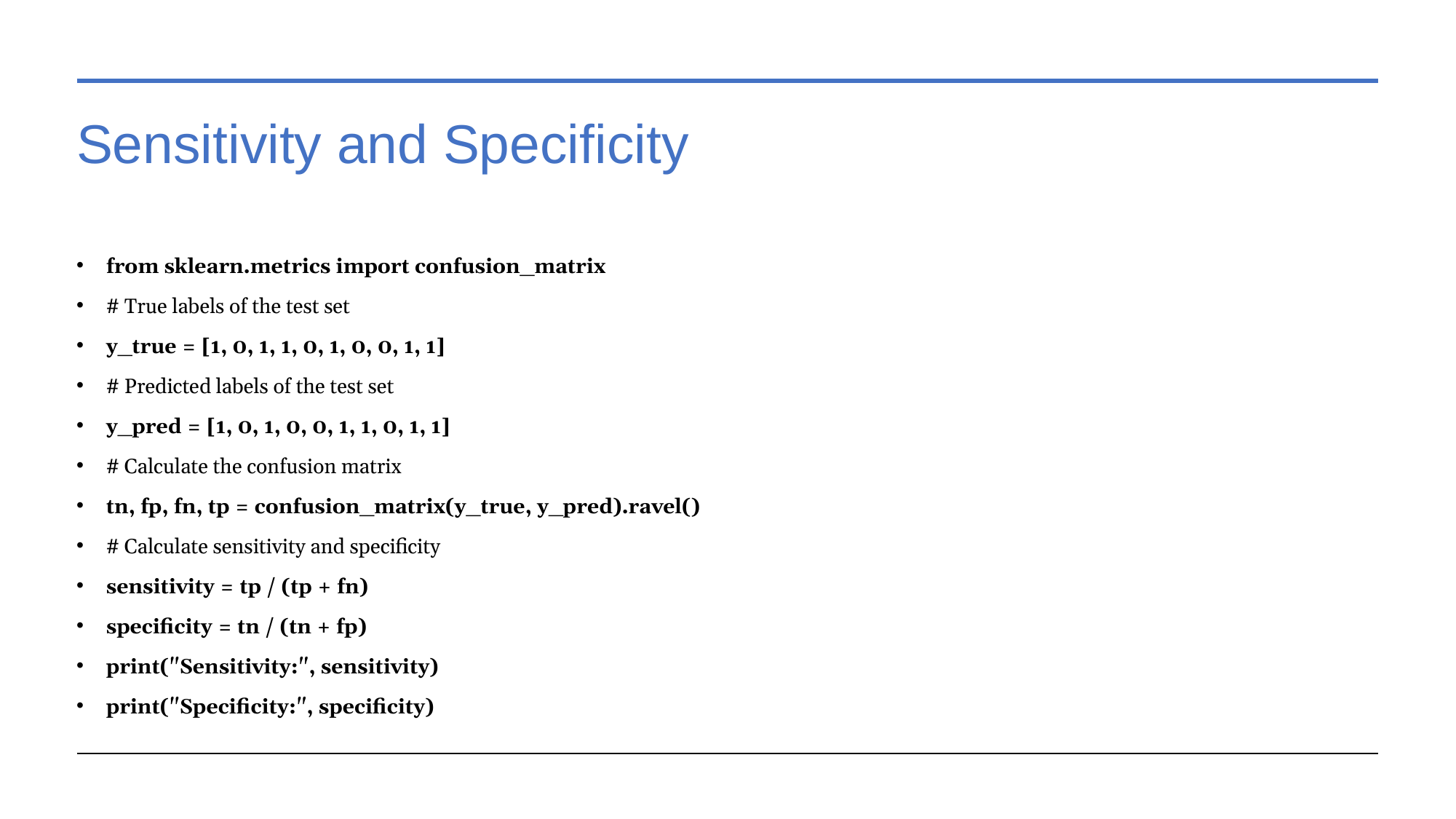

# Sensitivity and Specificity
from sklearn.metrics import confusion_matrix
# True labels of the test set
y_true = [1, 0, 1, 1, 0, 1, 0, 0, 1, 1]
# Predicted labels of the test set
y_pred = [1, 0, 1, 0, 0, 1, 1, 0, 1, 1]
# Calculate the confusion matrix
tn, fp, fn, tp = confusion_matrix(y_true, y_pred).ravel()
# Calculate sensitivity and specificity
sensitivity = tp / (tp + fn)
specificity = tn / (tn + fp)
print("Sensitivity:", sensitivity)
print("Specificity:", specificity)